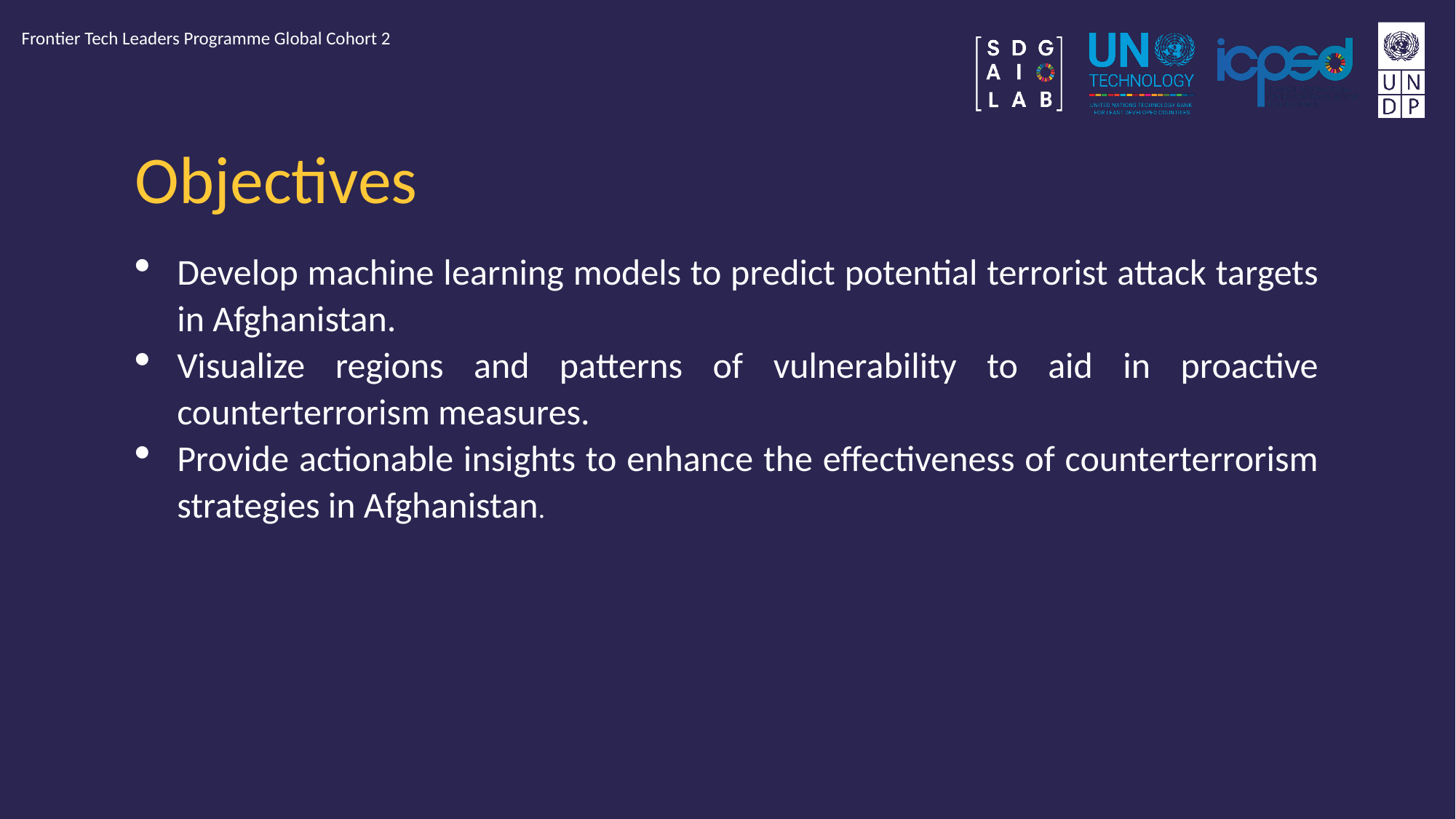

Frontier Tech Leaders Programme Global Cohort 2
# Objectives

Develop machine learning models to predict potential terrorist attack targets in Afghanistan.
Visualize regions and patterns of vulnerability to aid in proactive counterterrorism measures.
Provide actionable insights to enhance the effectiveness of counterterrorism strategies in Afghanistan.